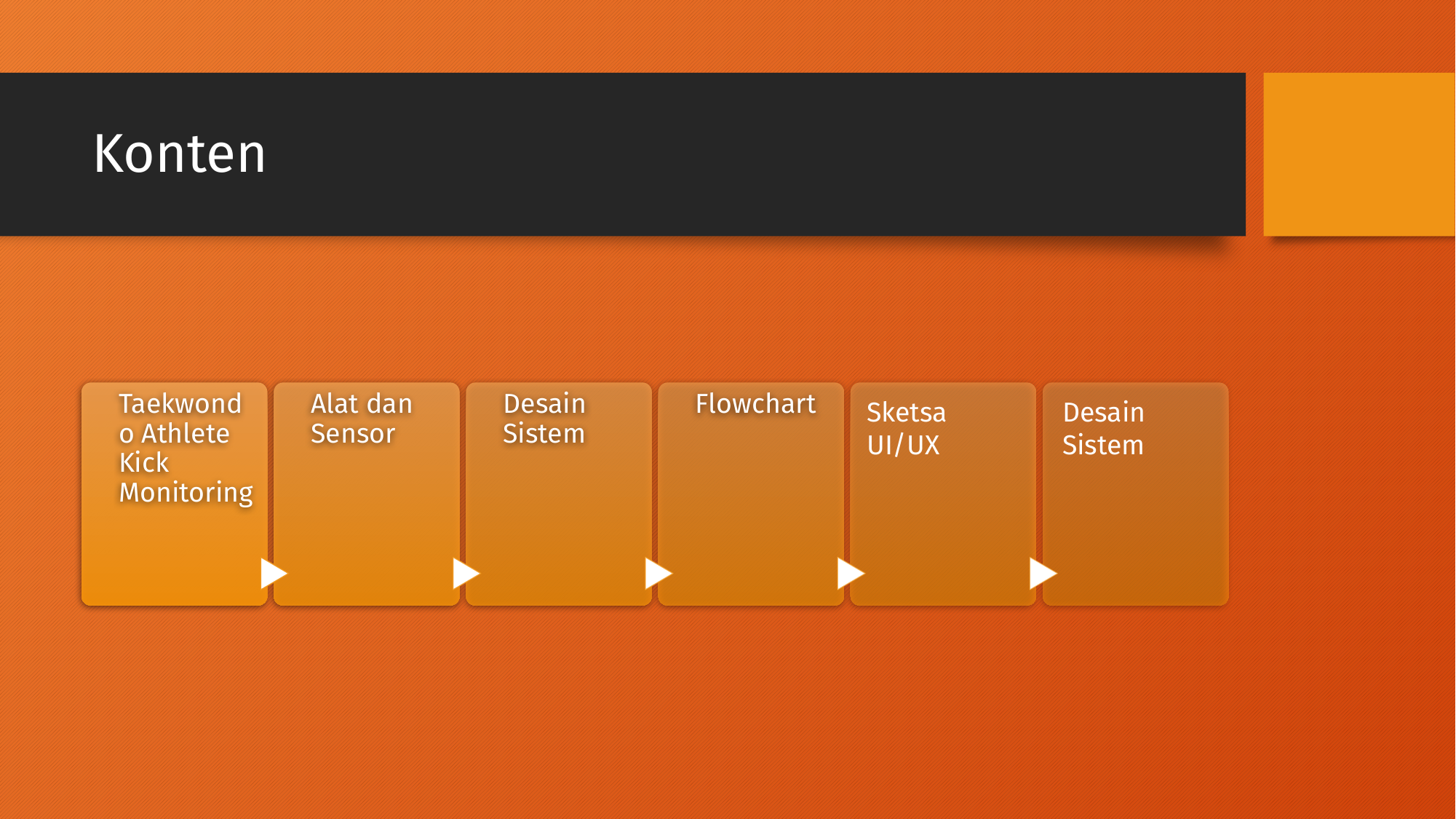

# Konten

Taekwondo Athlete Kick Monitoring

Alat dan Sensor

Desain Sistem

Flowchart

Desain Sistem
Sketsa UI/UX